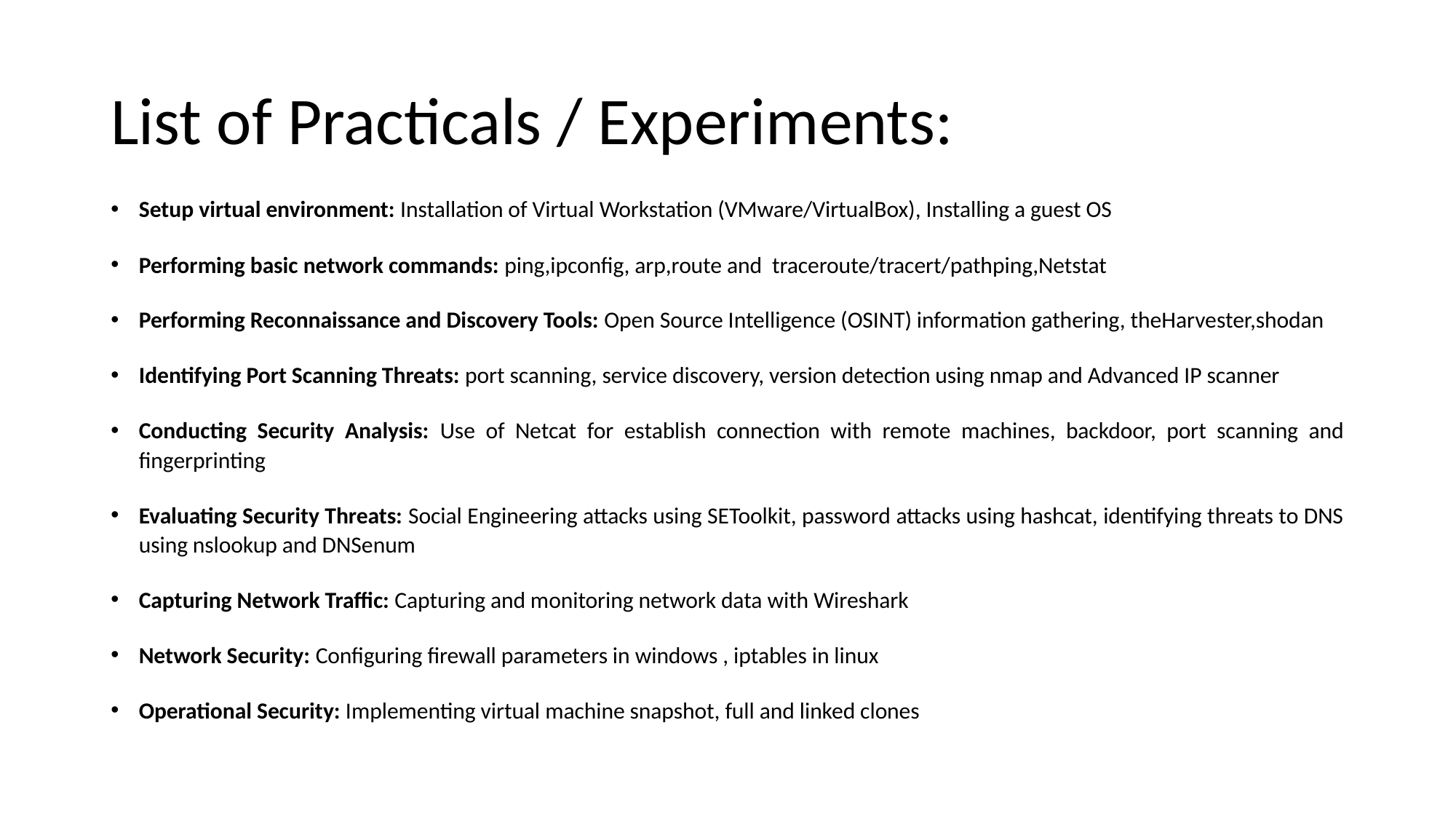

# List of Practicals / Experiments:
Setup virtual environment: Installation of Virtual Workstation (VMware/VirtualBox), Installing a guest OS
Performing basic network commands: ping,ipconfig, arp,route and  traceroute/tracert/pathping,Netstat
Performing Reconnaissance and Discovery Tools: Open Source Intelligence (OSINT) information gathering, theHarvester,shodan
Identifying Port Scanning Threats: port scanning, service discovery, version detection using nmap and Advanced IP scanner
Conducting Security Analysis: Use of Netcat for establish connection with remote machines, backdoor, port scanning and fingerprinting
Evaluating Security Threats: Social Engineering attacks using SEToolkit, password attacks using hashcat, identifying threats to DNS using nslookup and DNSenum
Capturing Network Traffic: Capturing and monitoring network data with Wireshark
Network Security: Configuring firewall parameters in windows , iptables in linux
Operational Security: Implementing virtual machine snapshot, full and linked clones